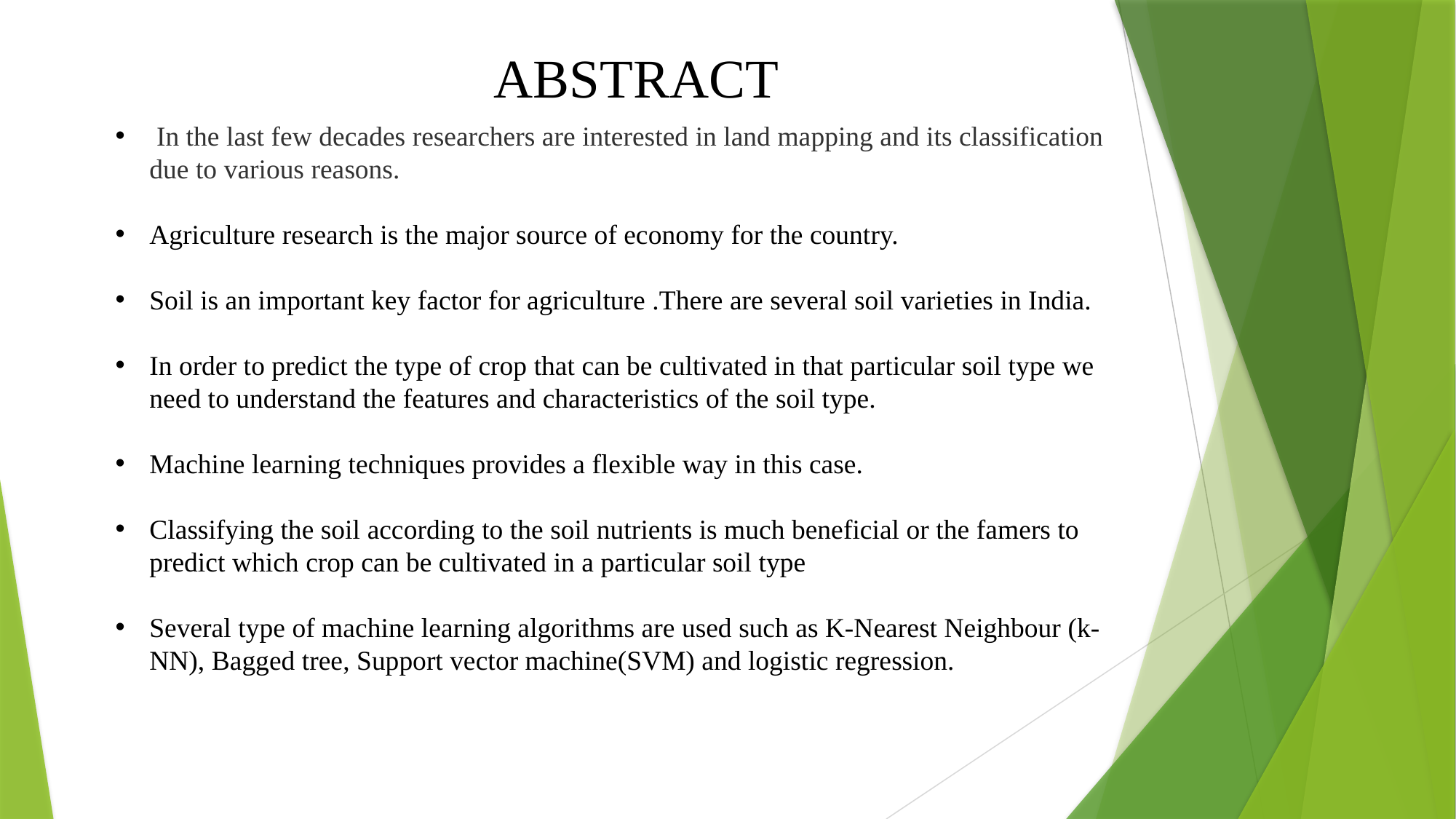

ABSTRACT
 In the last few decades researchers are interested in land mapping and its classification due to various reasons.

Agriculture research is the major source of economy for the country.

Soil is an important key factor for agriculture .There are several soil varieties in India.

In order to predict the type of crop that can be cultivated in that particular soil type we need to understand the features and characteristics of the soil type.

Machine learning techniques provides a flexible way in this case.

Classifying the soil according to the soil nutrients is much beneficial or the famers to predict which crop can be cultivated in a particular soil type

Several type of machine learning algorithms are used such as K-Nearest Neighbour (k-NN), Bagged tree, Support vector machine(SVM) and logistic regression.